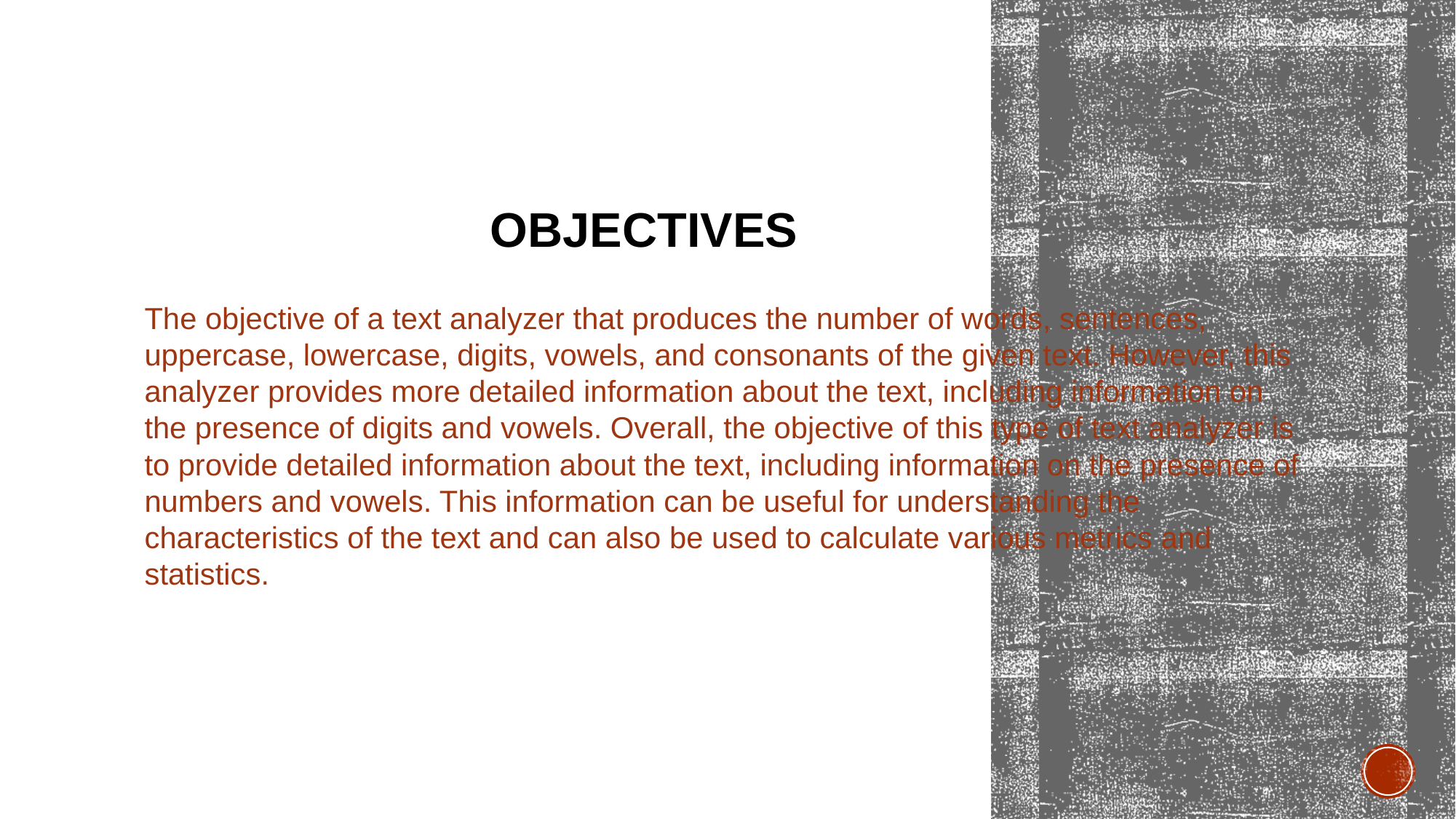

# OBJECTIVES
The objective of a text analyzer that produces the number of words, sentences, uppercase, lowercase, digits, vowels, and consonants of the given text. However, this analyzer provides more detailed information about the text, including information on the presence of digits and vowels. Overall, the objective of this type of text analyzer is to provide detailed information about the text, including information on the presence of numbers and vowels. This information can be useful for understanding the characteristics of the text and can also be used to calculate various metrics and statistics.